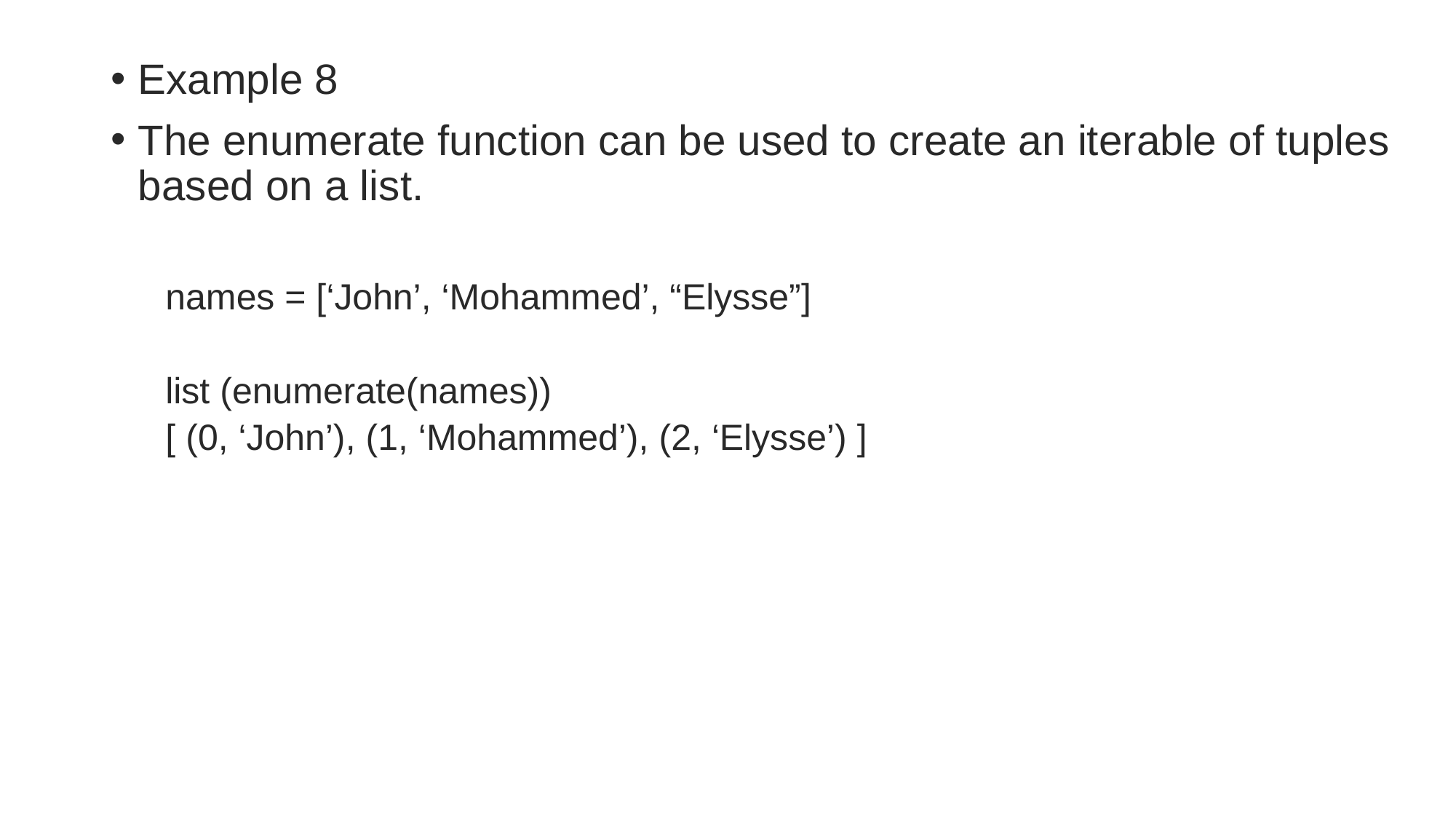

Example 8
The enumerate function can be used to create an iterable of tuples based on a list.

names = [‘John’, ‘Mohammed’, “Elysse”]

list (enumerate(names))
[ (0, ‘John’), (1, ‘Mohammed’), (2, ‘Elysse’) ]